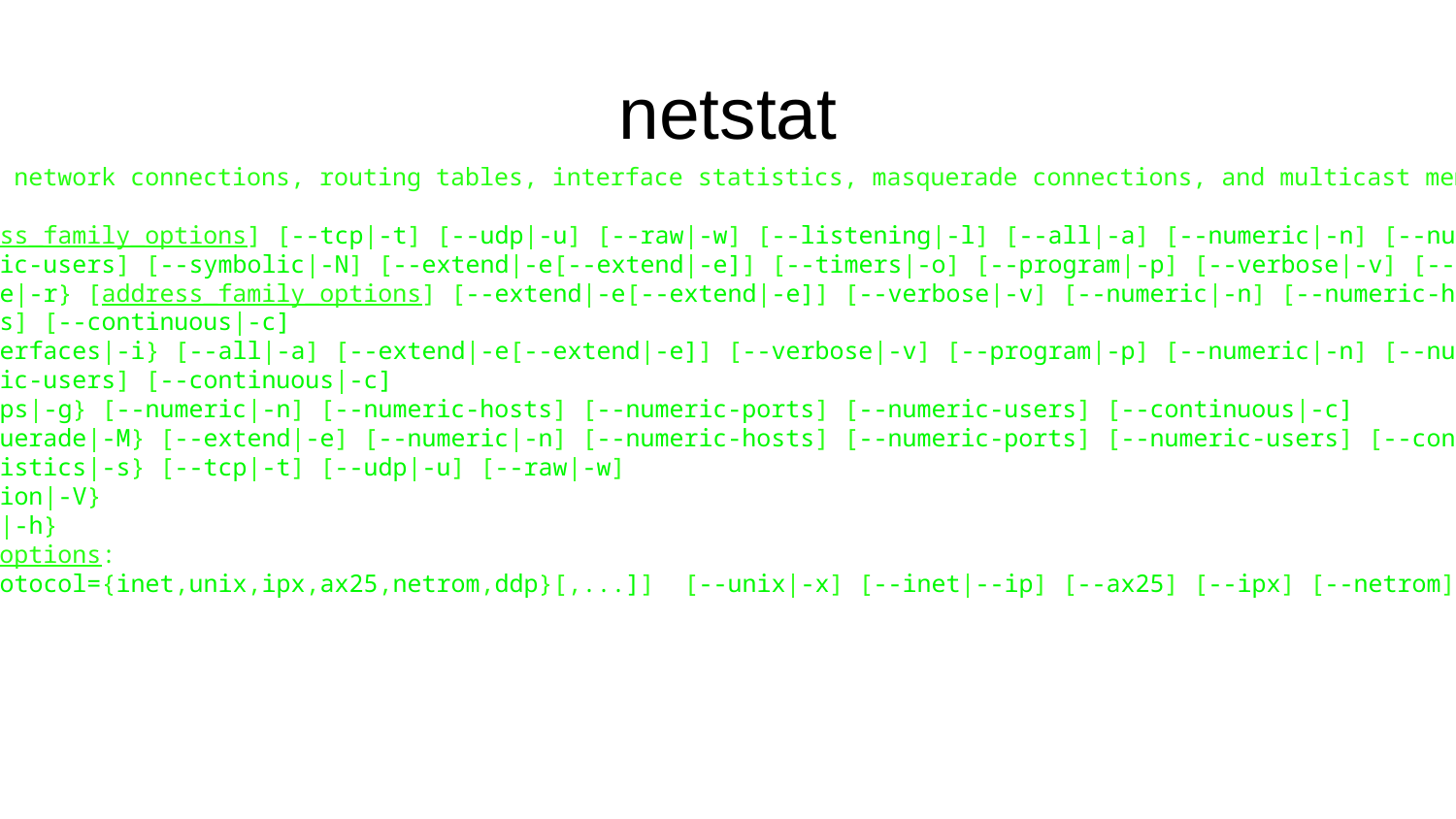

# netstat
NAME
       netstat - Print network connections, routing tables, interface statistics, masquerade connections, and multicast memberships
SYNOPSIS
       netstat  [address_family_options] [--tcp|-t] [--udp|-u] [--raw|-w] [--listening|-l] [--all|-a] [--numeric|-n] [--numeric-hosts] [--numeric-
       ports] [--numeric-users] [--symbolic|-N] [--extend|-e[--extend|-e]] [--timers|-o] [--program|-p] [--verbose|-v] [--continuous|-c]
       netstat {--route|-r} [address_family_options] [--extend|-e[--extend|-e]] [--verbose|-v] [--numeric|-n] [--numeric-hosts]  [--numeric-ports]
       [--numeric-users] [--continuous|-c]
       netstat  {--interfaces|-i} [--all|-a] [--extend|-e[--extend|-e]] [--verbose|-v] [--program|-p] [--numeric|-n] [--numeric-hosts] [--numeric-
       ports] [--numeric-users] [--continuous|-c]
       netstat {--groups|-g} [--numeric|-n] [--numeric-hosts] [--numeric-ports] [--numeric-users] [--continuous|-c]
       netstat {--masquerade|-M} [--extend|-e] [--numeric|-n] [--numeric-hosts] [--numeric-ports] [--numeric-users] [--continuous|-c]
       netstat {--statistics|-s} [--tcp|-t] [--udp|-u] [--raw|-w]
       netstat {--version|-V}
       netstat {--help|-h}
       address_family_options:
       [-4] [-6] [--protocol={inet,unix,ipx,ax25,netrom,ddp}[,...]]  [--unix|-x] [--inet|--ip] [--ax25] [--ipx] [--netrom] [--ddp]